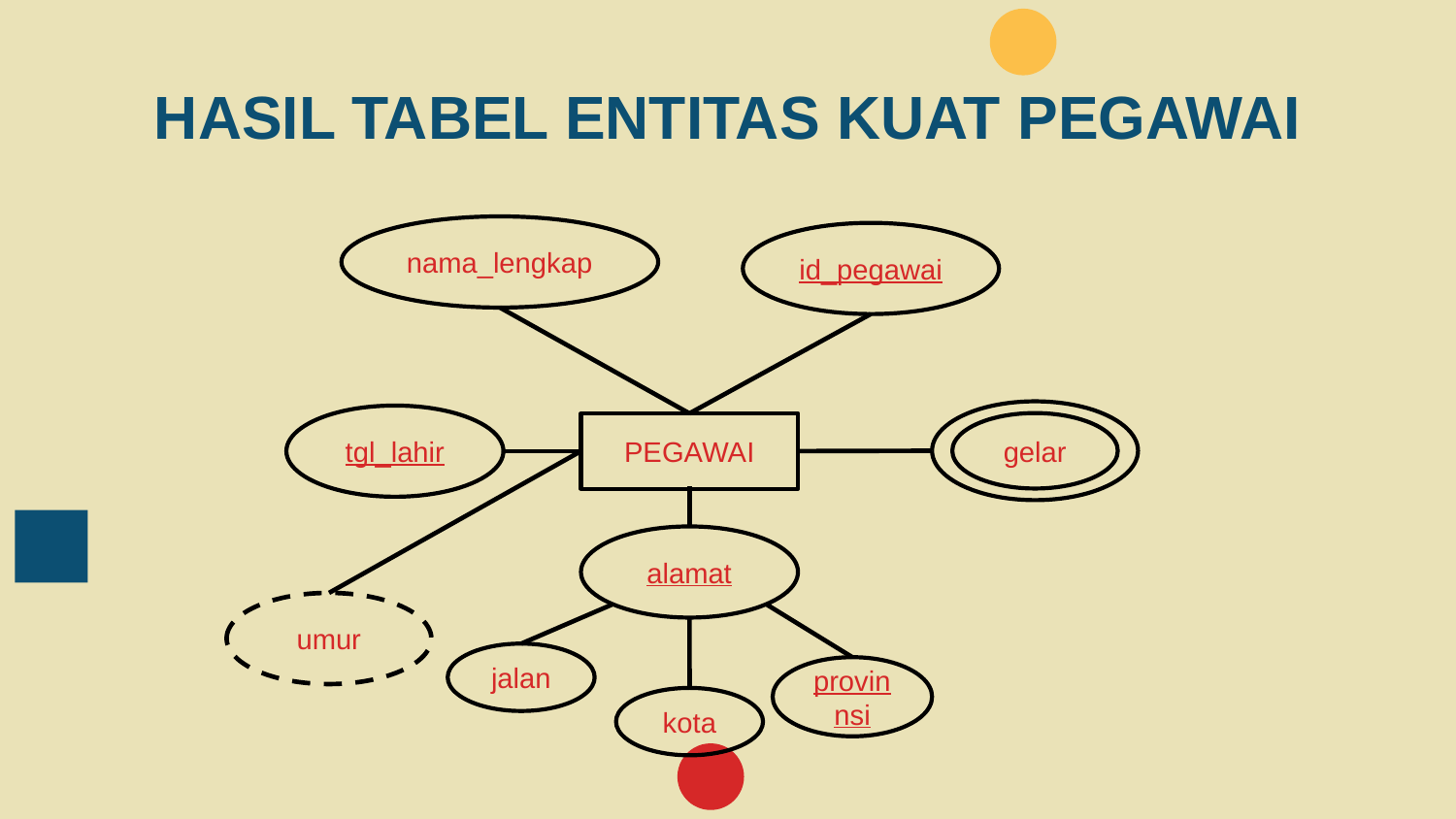

# HASIL TABEL ENTITAS KUAT PEGAWAI
nama_lengkap
id_pegawai

gelar
tgl_lahir
PEGAWAI
alamat
umur
jalan
provinnsi
kota